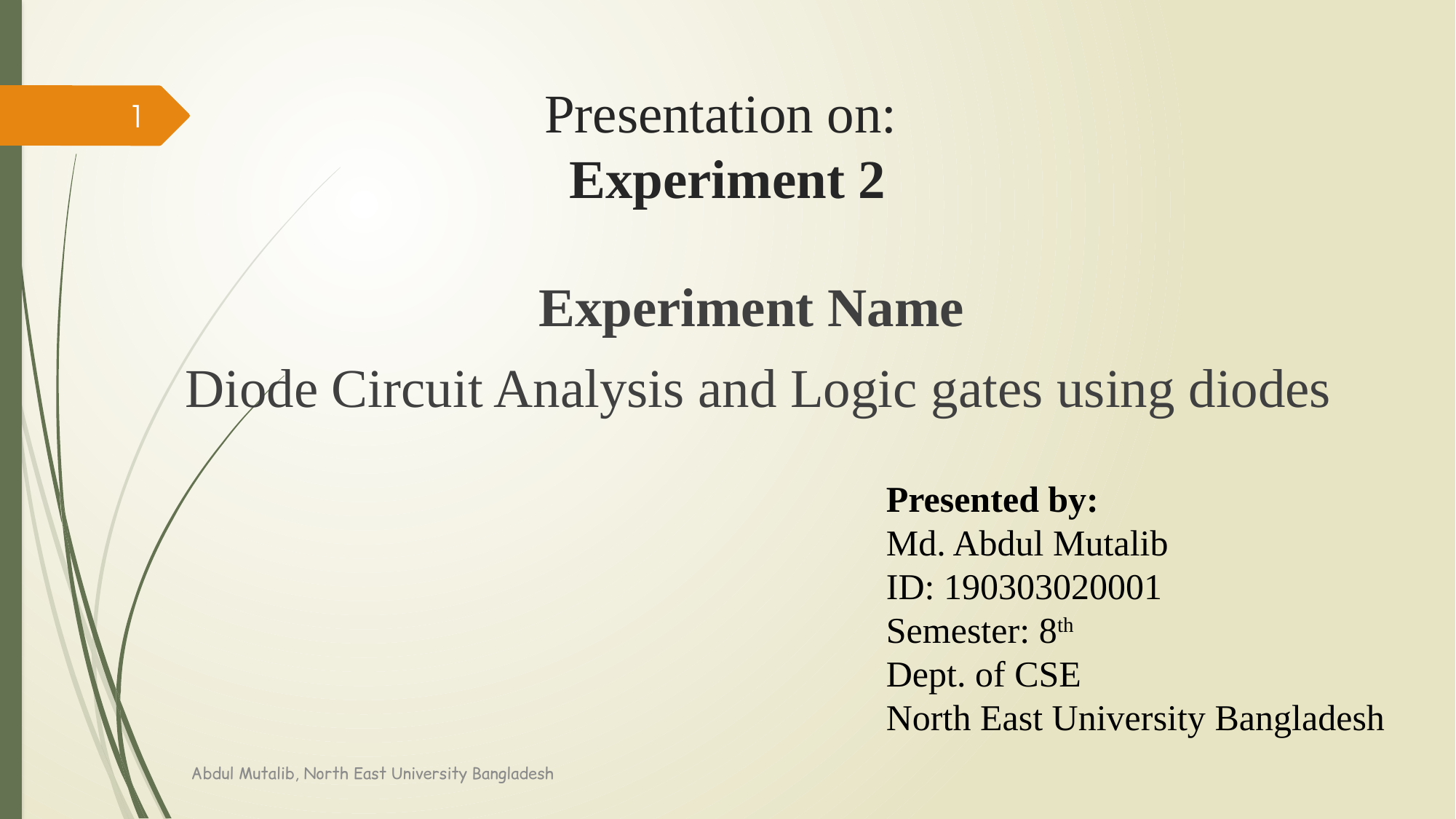

# Presentation on: Experiment 2
1
Experiment Name
 Diode Circuit Analysis and Logic gates using diodes

Presented by:
Md. Abdul Mutalib
ID: 190303020001
Semester: 8th
Dept. of CSE
North East University Bangladesh
Abdul Mutalib, North East University Bangladesh